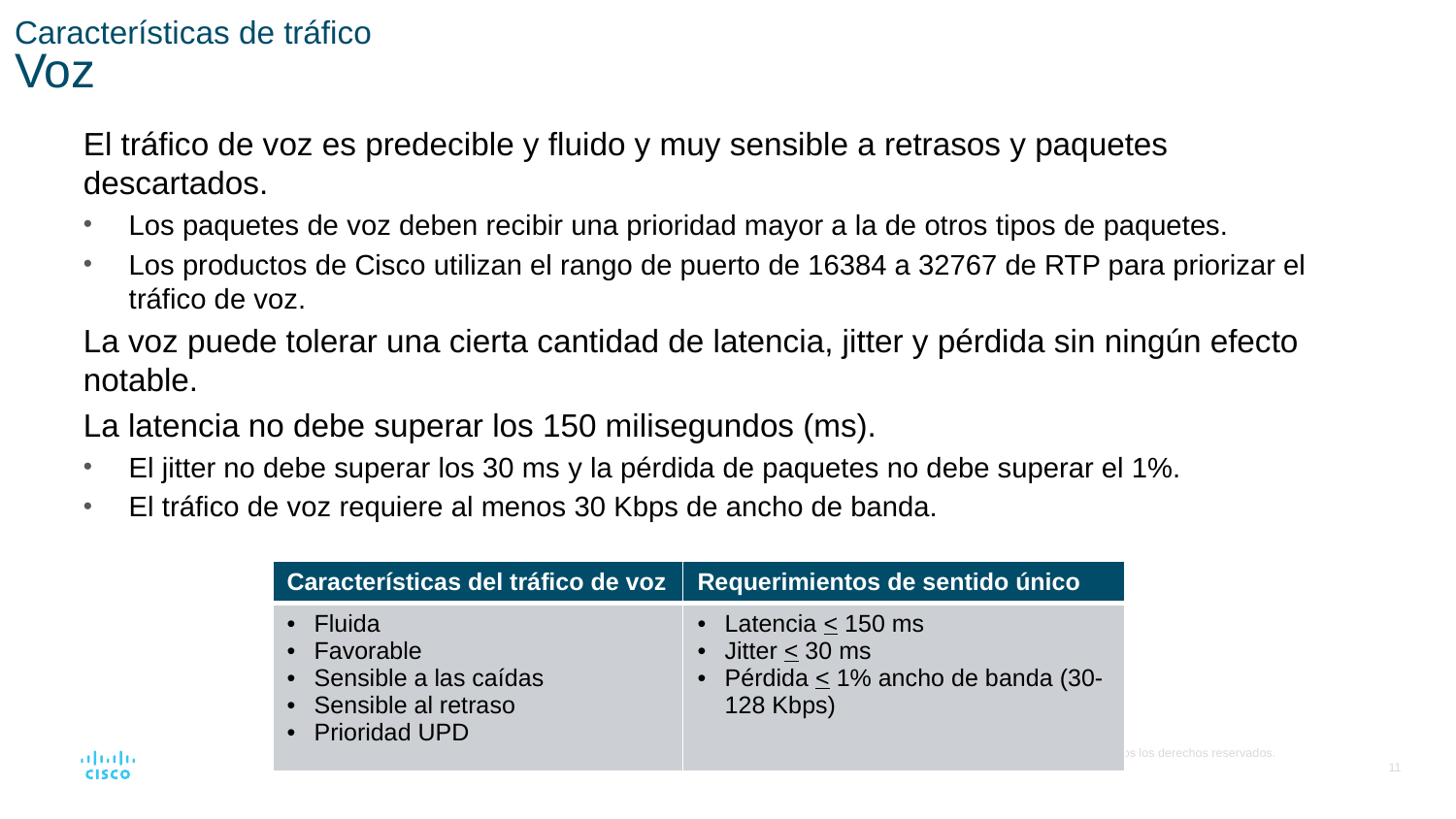

# Características de tráfico Voz
El tráfico de voz es predecible y fluido y muy sensible a retrasos y paquetes descartados.
Los paquetes de voz deben recibir una prioridad mayor a la de otros tipos de paquetes.
Los productos de Cisco utilizan el rango de puerto de 16384 a 32767 de RTP para priorizar el tráfico de voz.
La voz puede tolerar una cierta cantidad de latencia, jitter y pérdida sin ningún efecto notable.
La latencia no debe superar los 150 milisegundos (ms).
El jitter no debe superar los 30 ms y la pérdida de paquetes no debe superar el 1%.
El tráfico de voz requiere al menos 30 Kbps de ancho de banda.
| Características del tráfico de voz | Requerimientos de sentido único |
| --- | --- |
| Fluida Favorable Sensible a las caídas Sensible al retraso Prioridad UPD | Latencia < 150 ms Jitter < 30 ms Pérdida < 1% ancho de banda (30-128 Kbps) |